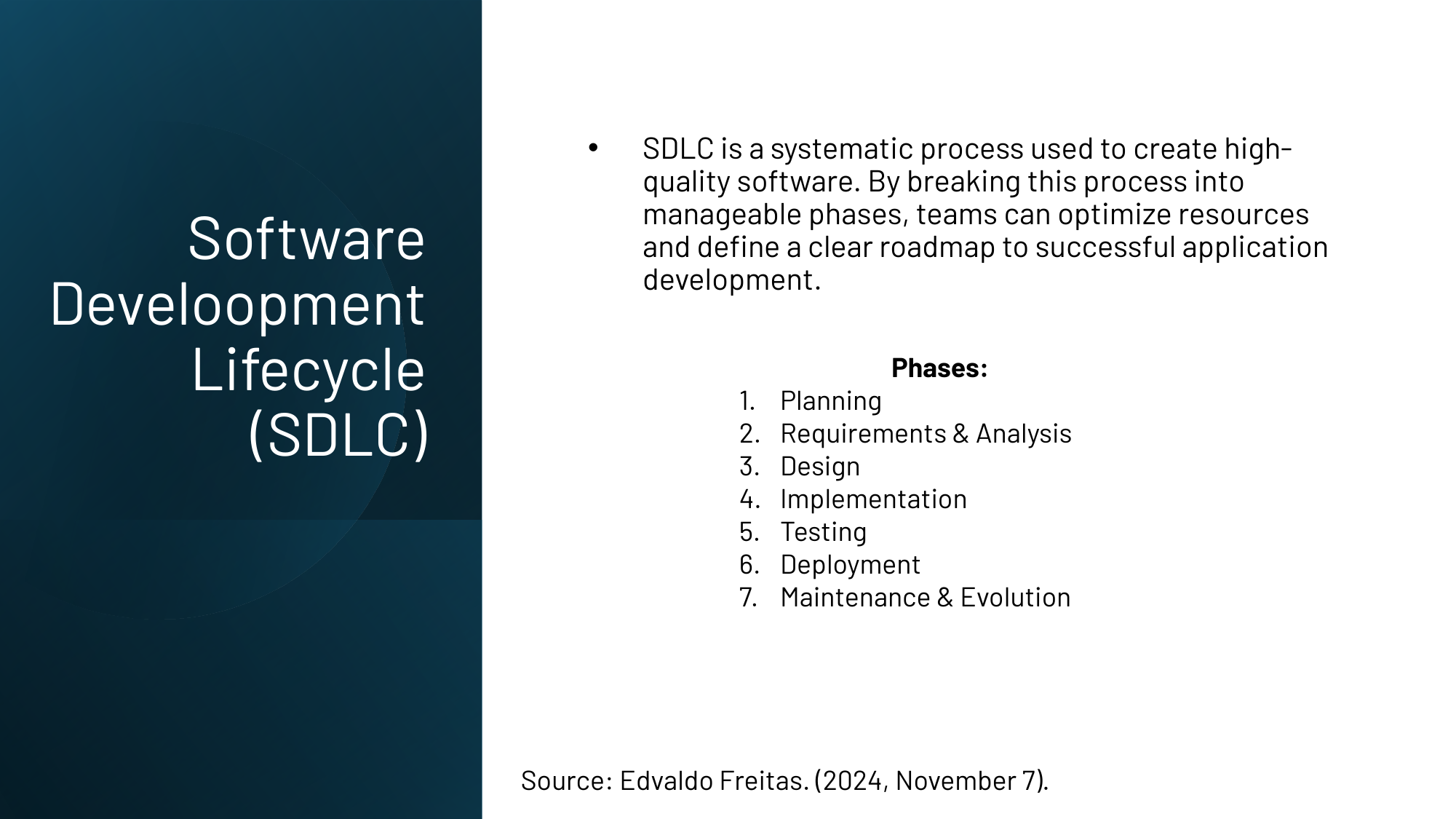

# Software Develoopment Lifecycle (SDLC)

SDLC is a systematic process used to create high-quality software. By breaking this process into manageable phases, teams can optimize resources and define a clear roadmap to successful application development.

Phases:
Planning
Requirements & Analysis
Design
Implementation
Testing
Deployment
Maintenance & Evolution

Source: Edvaldo Freitas. (2024, November 7).